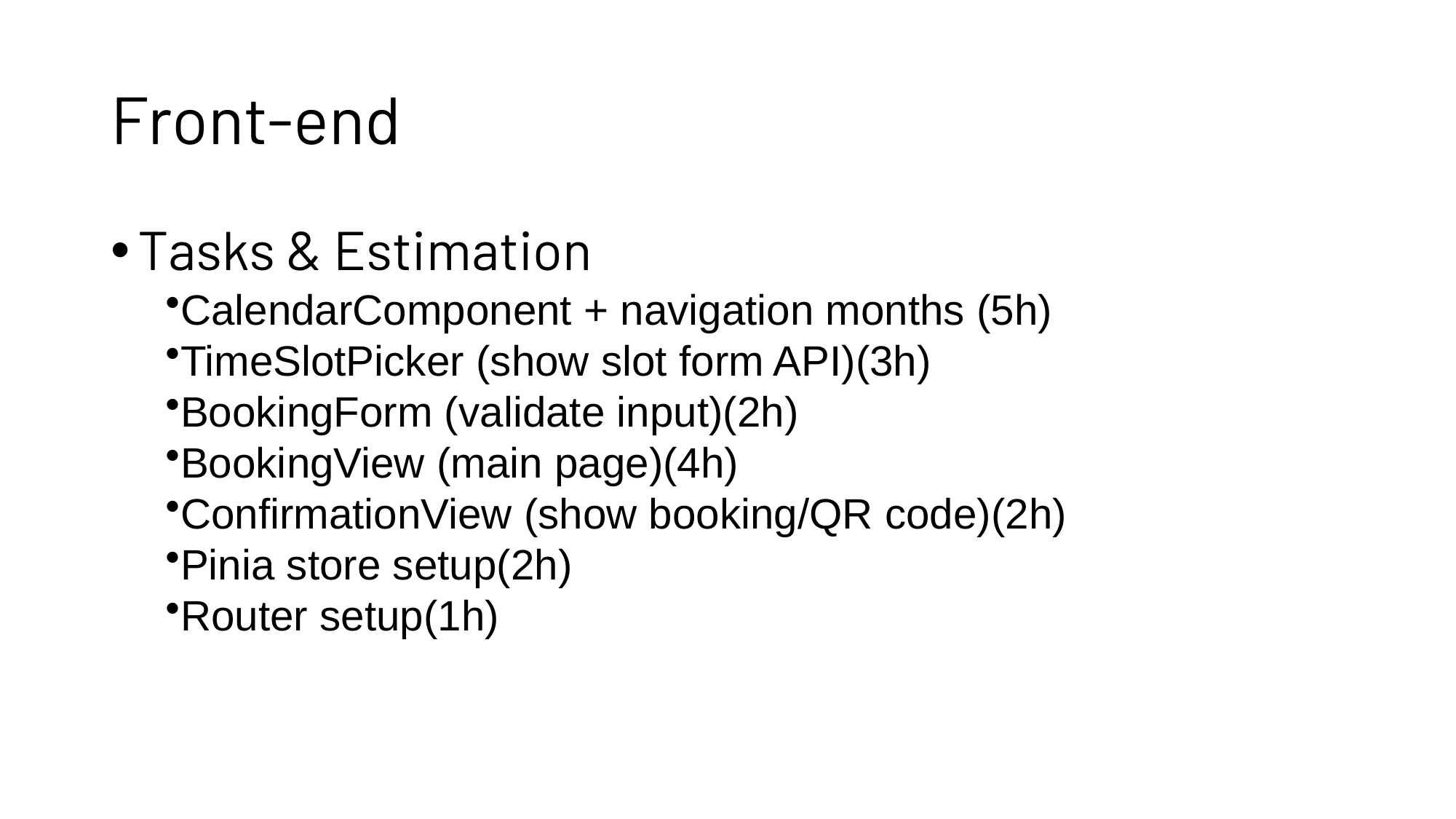

# Front-end
Tasks & Estimation
CalendarComponent + navigation months (5h)
TimeSlotPicker (show slot form API)(3h)
BookingForm (validate input)(2h)
BookingView (main page)(4h)
ConfirmationView (show booking/QR code)(2h)
Pinia store setup(2h)
Router setup(1h)